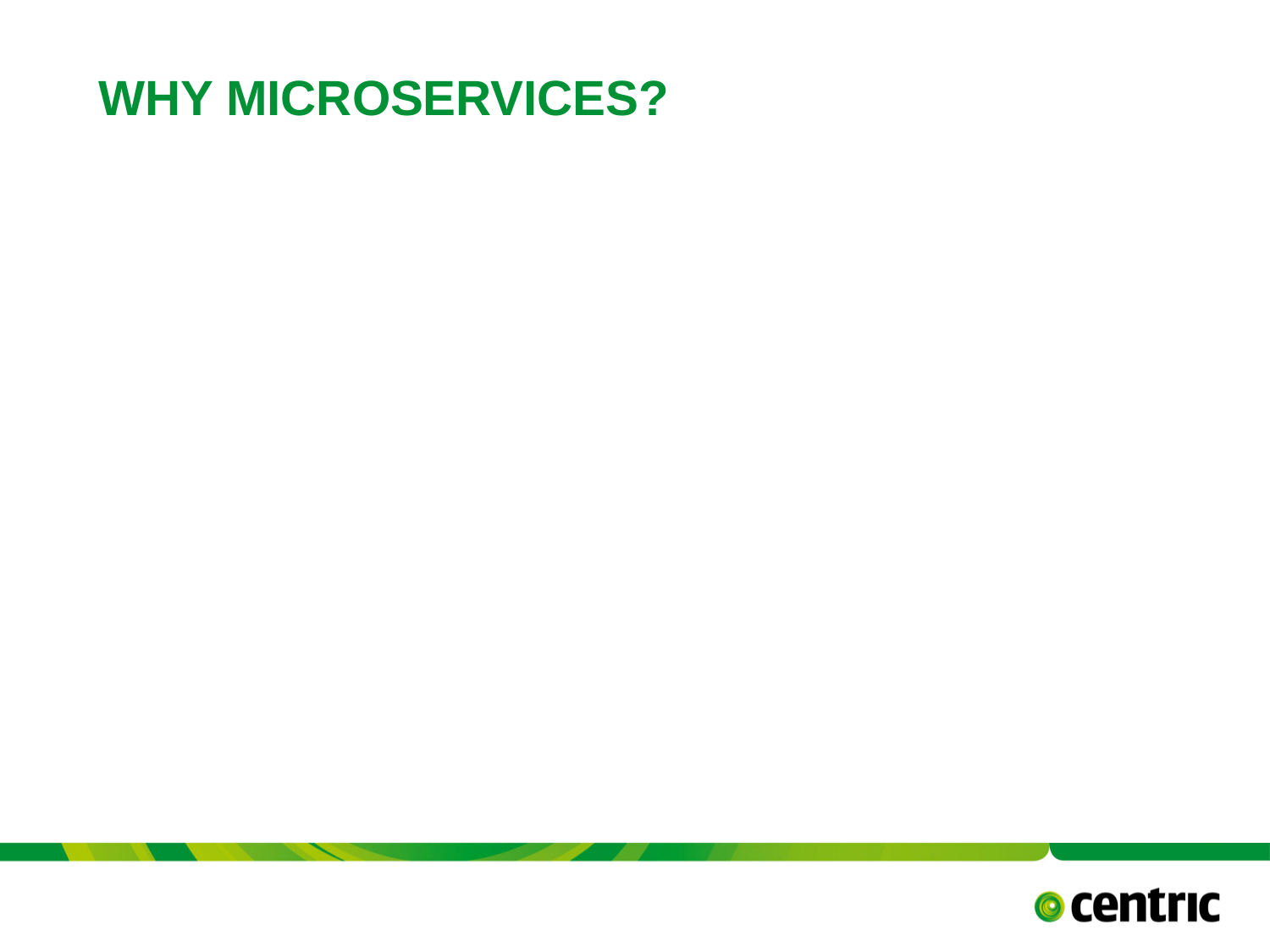

# Why Microservices?

TITLE PRESENTATION
May 15, 2017